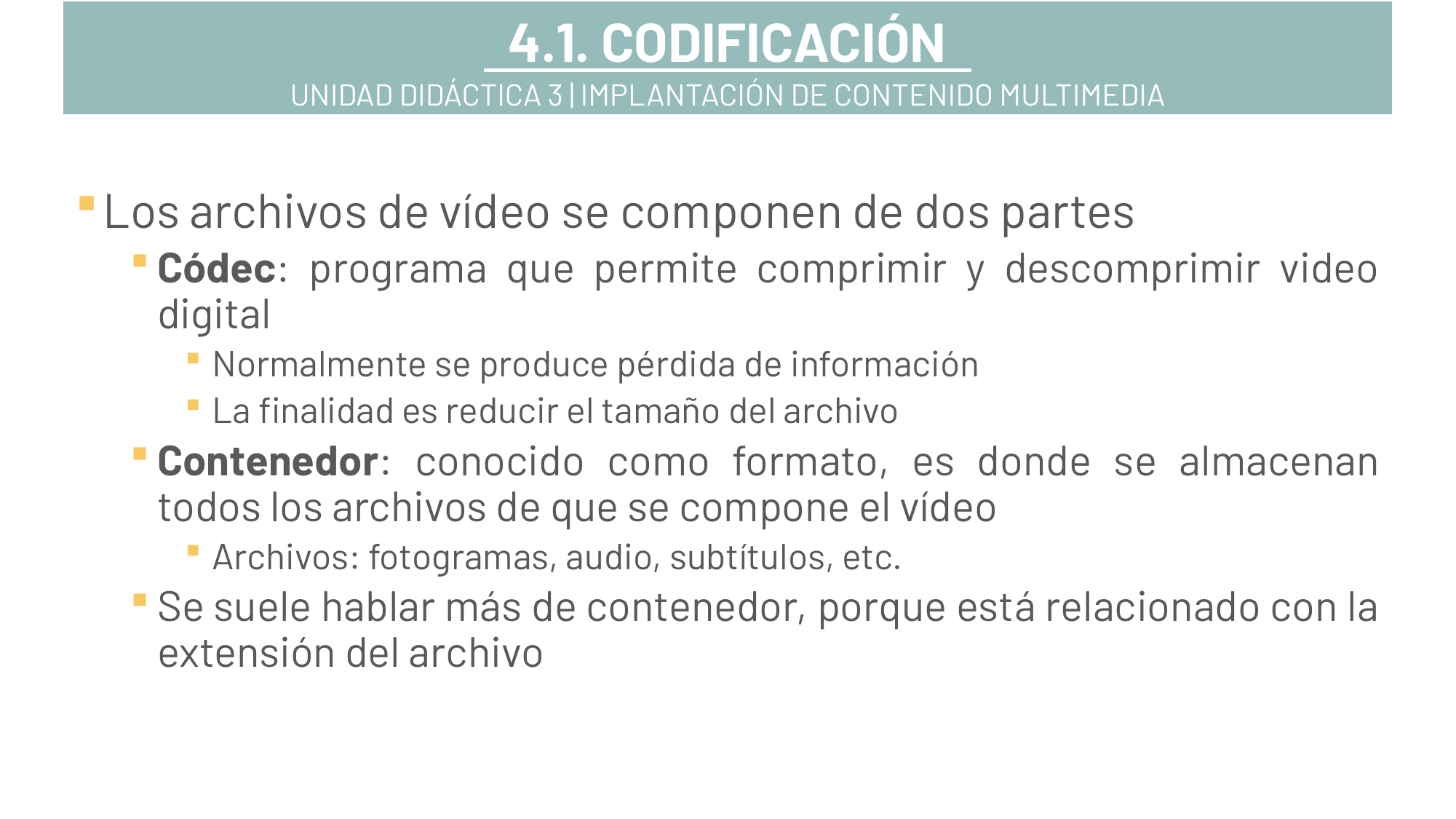

4.1. CODIFICACIÓN
UNIDAD DIDÁCTICA 3 | IMPLANTACIÓN DE CONTENIDO MULTIMEDIA
Los archivos de vídeo se componen de dos partes
Códec: programa que permite comprimir y descomprimir video digital
Normalmente se produce pérdida de información
La finalidad es reducir el tamaño del archivo
Contenedor: conocido como formato, es donde se almacenan todos los archivos de que se compone el vídeo
Archivos: fotogramas, audio, subtítulos, etc.
Se suele hablar más de contenedor, porque está relacionado con la extensión del archivo